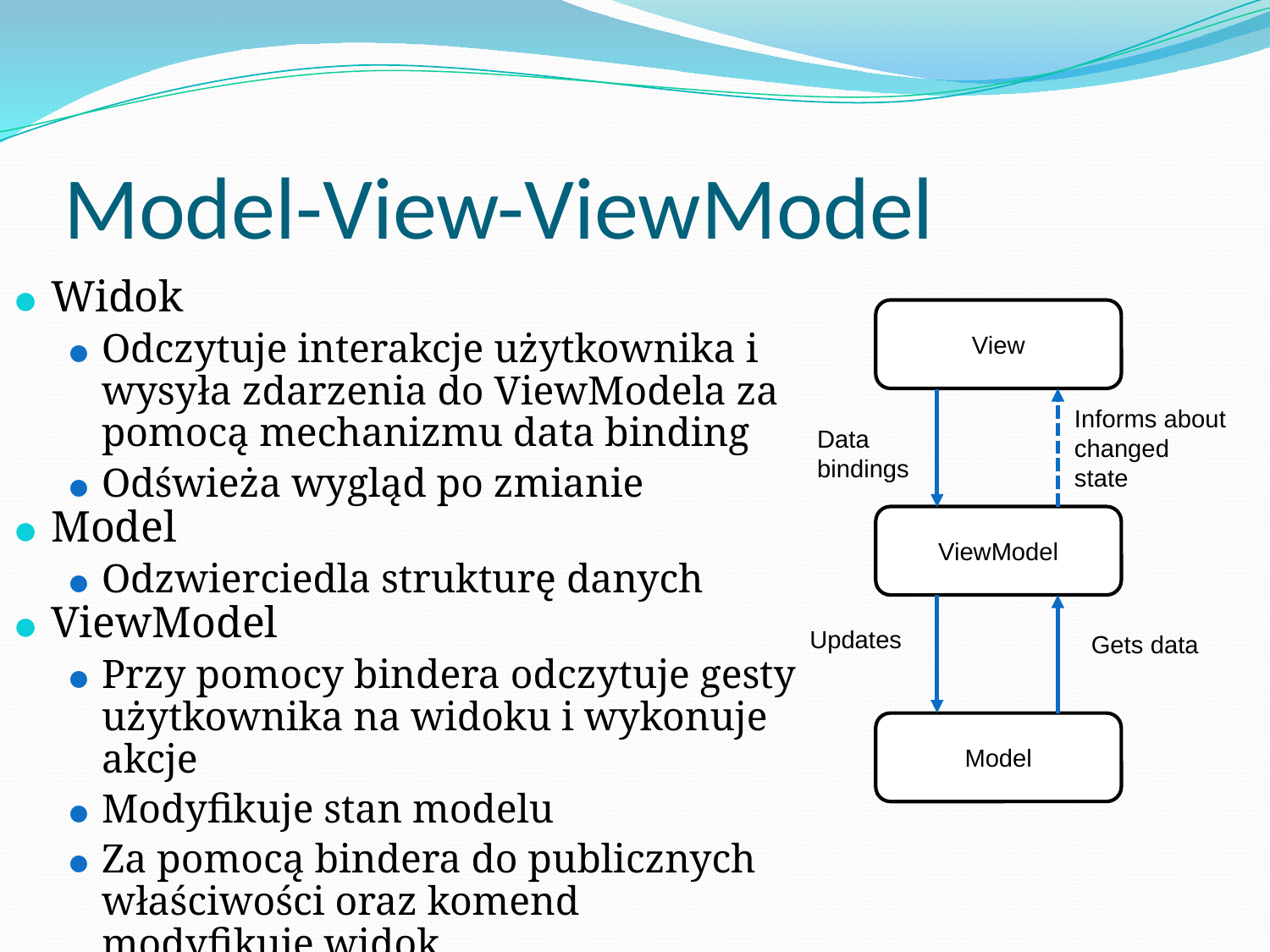

# Model-View-ViewModel
Widok
Odczytuje interakcje użytkownika i wysyła zdarzenia do ViewModela za pomocą mechanizmu data binding
Odświeża wygląd po zmianie
Model
Odzwierciedla strukturę danych
ViewModel
Przy pomocy bindera odczytuje gesty użytkownika na widoku i wykonuje akcje
Modyfikuje stan modelu
Za pomocą bindera do publicznych właściwości oraz komend modyfikuje widok
View
Informs about changed state
Data bindings
ViewModel
Updates
Gets data
Model